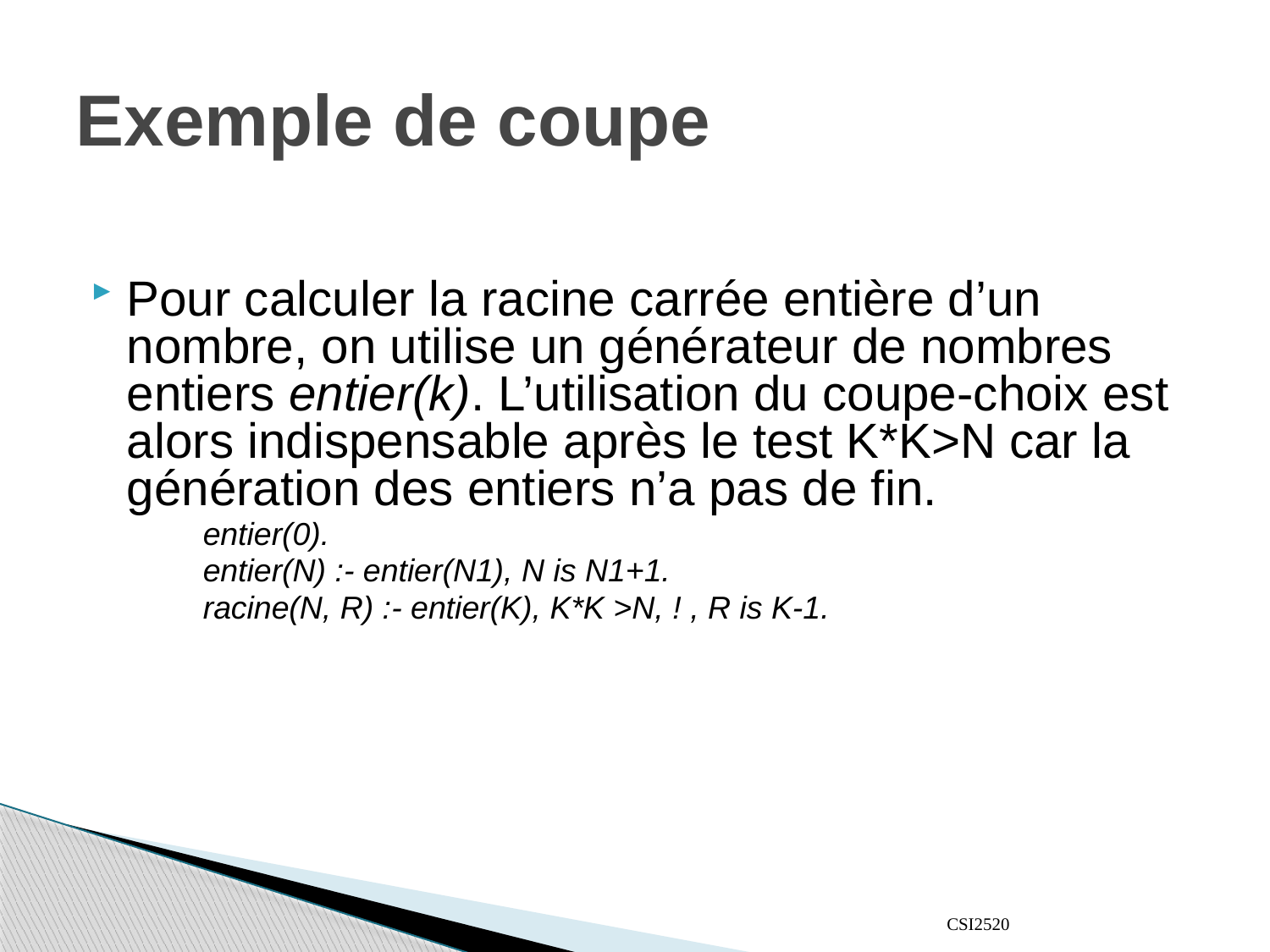

# Exemple de coupe

Pour calculer la racine carrée entière d’un nombre, on utilise un générateur de nombres entiers entier(k). L’utilisation du coupe-choix est alors indispensable après le test K*K>N car la génération des entiers n’a pas de fin.
entier(0).
entier(N) :- entier(N1), N is N1+1.
racine(N, R) :- entier(K), K*K >N, ! , R is K-1.
CSI2520